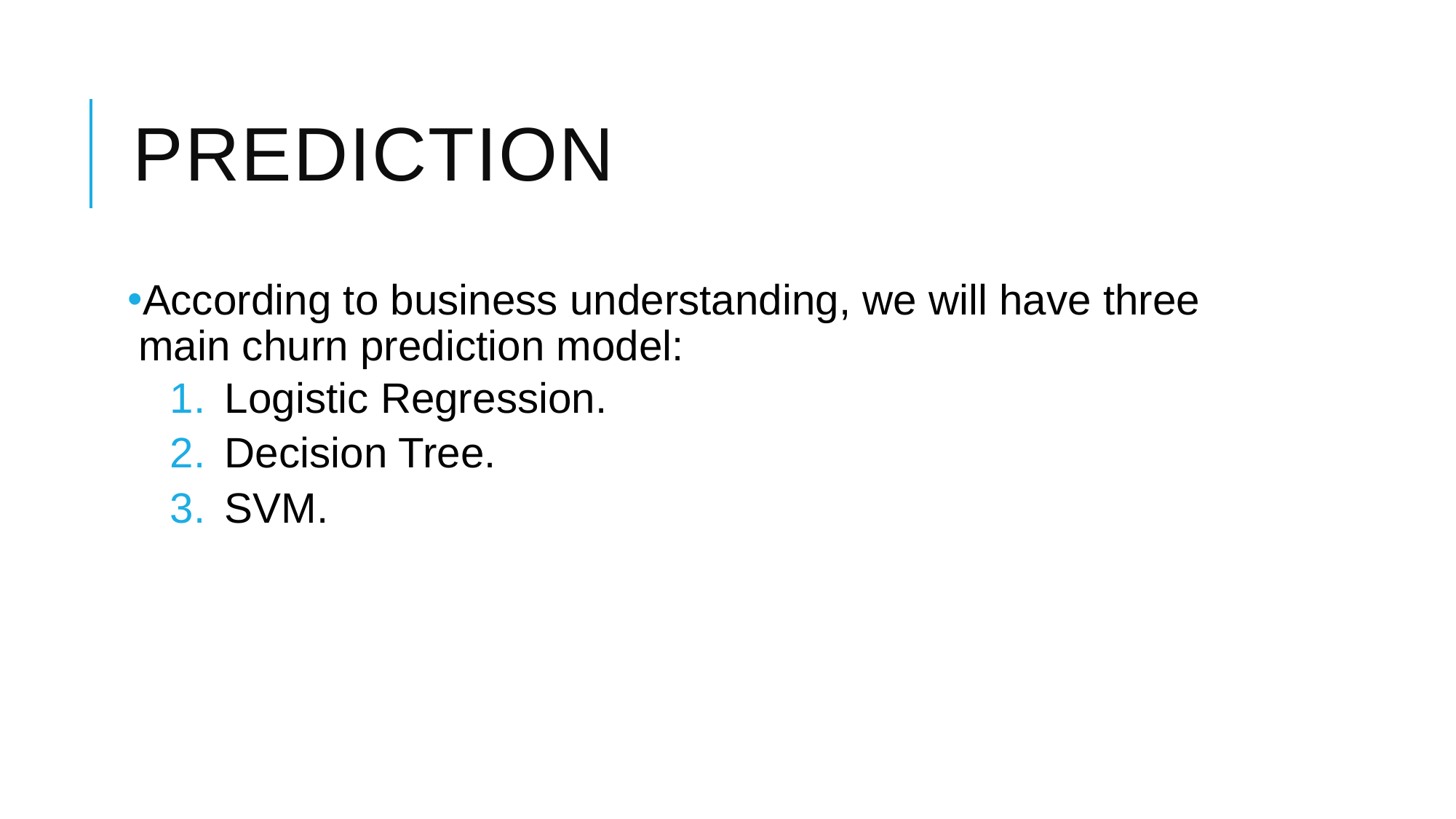

# Prediction
According to business understanding, we will have three main churn prediction model:
Logistic Regression.
Decision Tree.
SVM.